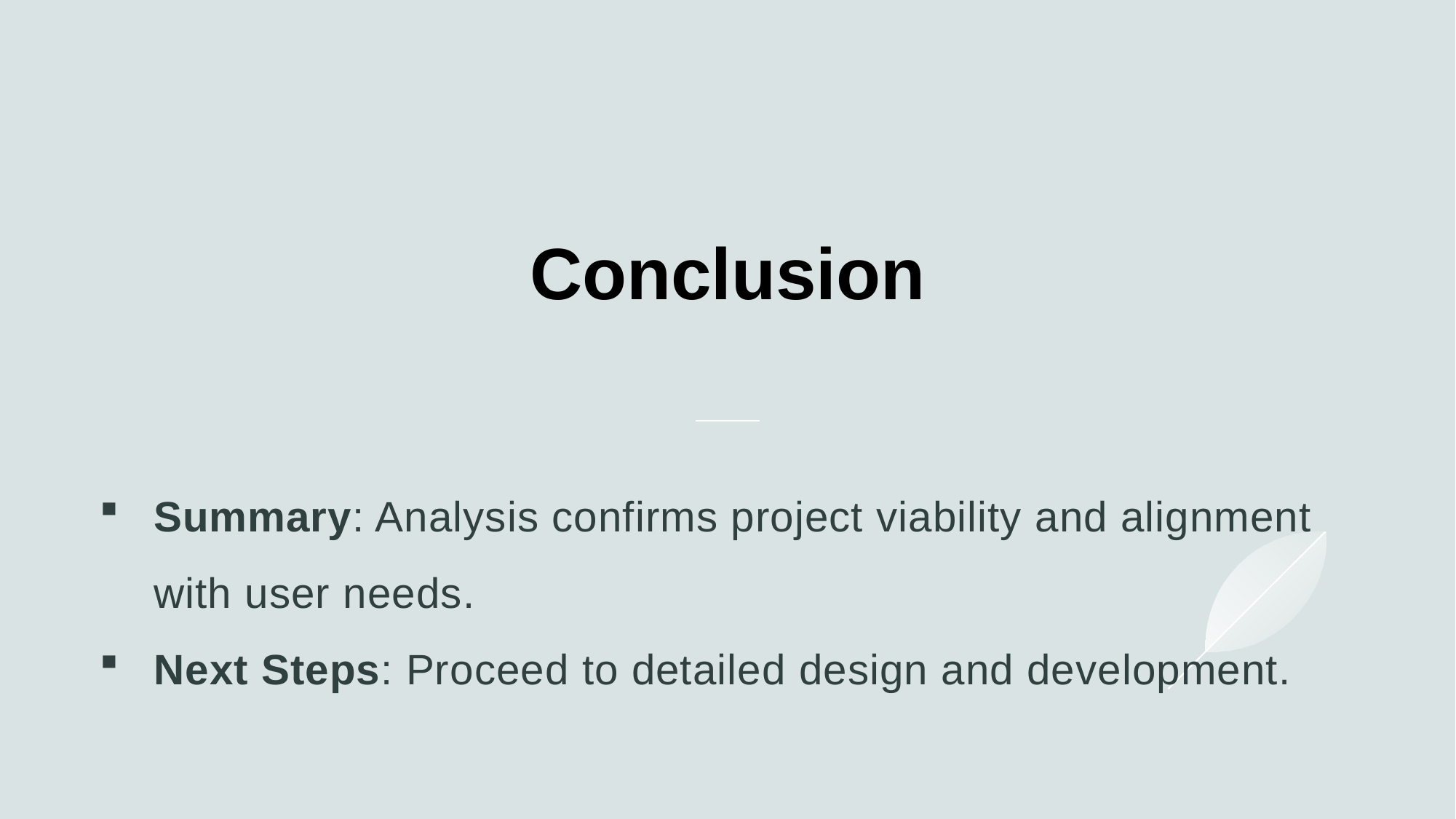

# Conclusion
Summary: Analysis confirms project viability and alignment with user needs.
Next Steps: Proceed to detailed design and development.